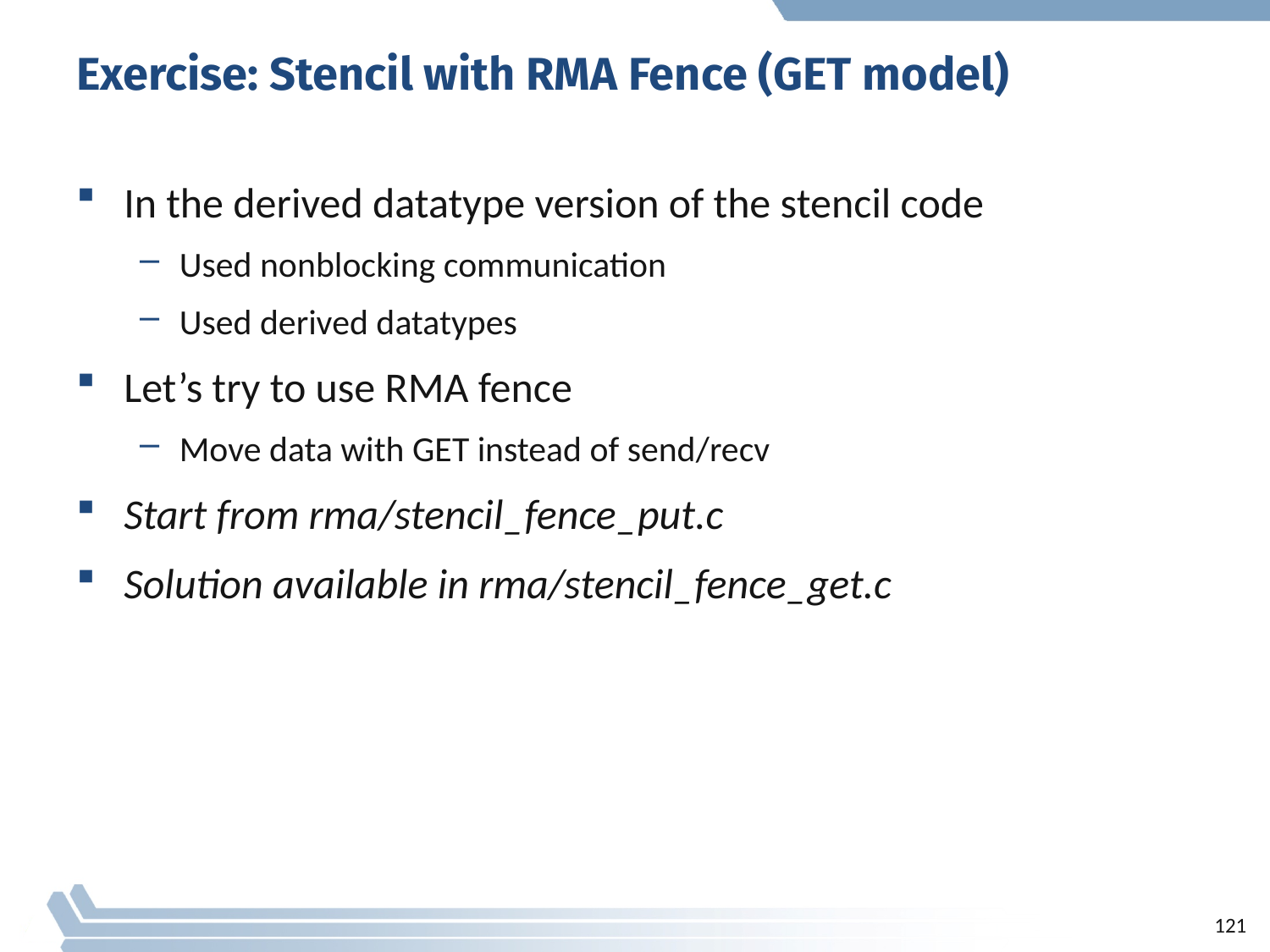

# Exercise: Stencil with RMA Fence (GET model)
In the derived datatype version of the stencil code
Used nonblocking communication
Used derived datatypes
Let’s try to use RMA fence
Move data with GET instead of send/recv
Start from rma/stencil_fence_put.c
Solution available in rma/stencil_fence_get.c
121